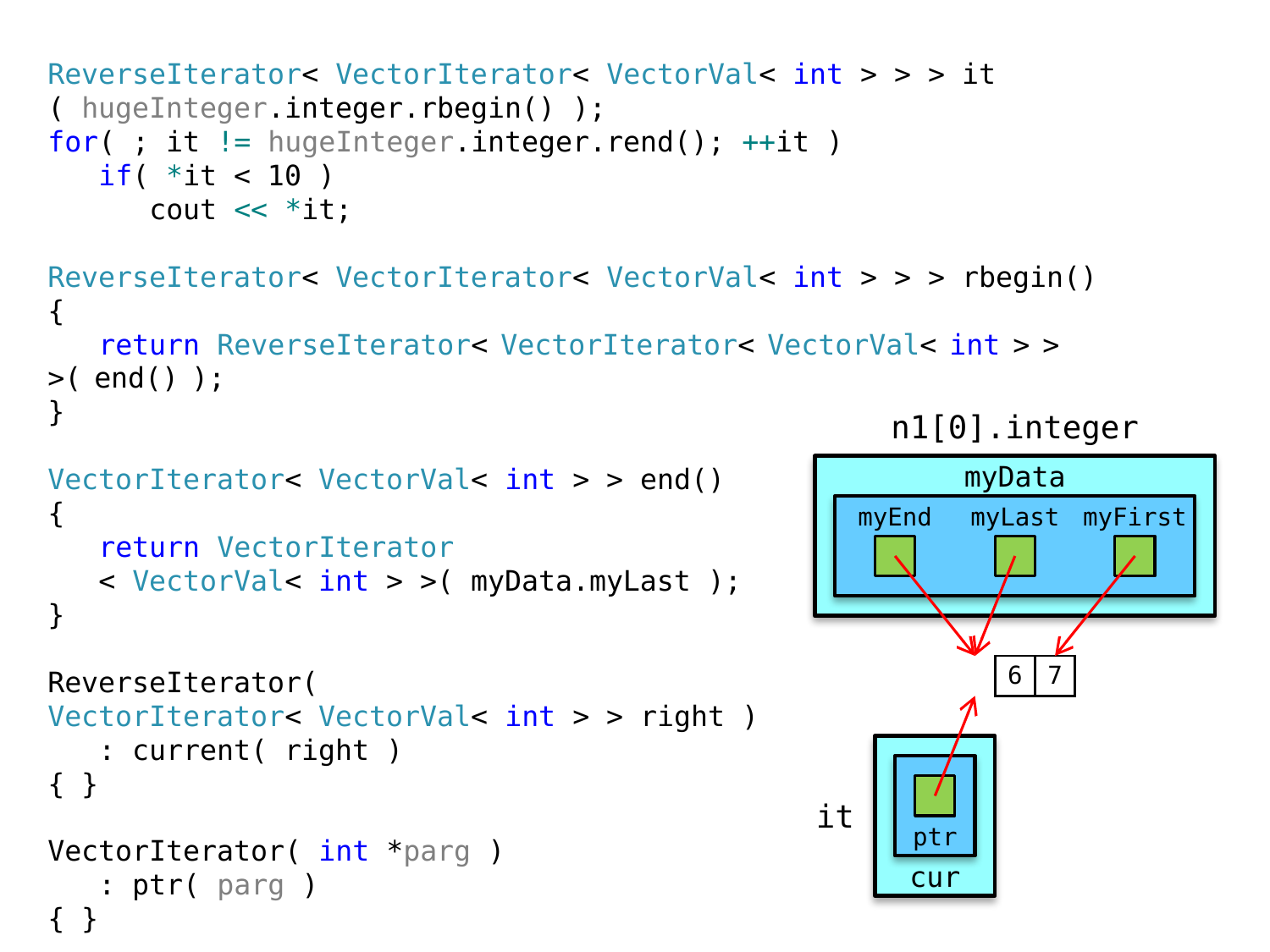

ReverseIterator< VectorIterator< VectorVal< int > > > it ( hugeInteger.integer.rbegin() );
for( ; it != hugeInteger.integer.rend(); ++it )
   if( *it < 10 )
      cout << *it;

ReverseIterator< VectorIterator< VectorVal< int > > > rbegin()
{
   return ReverseIterator< VectorIterator< VectorVal< int > > >( end() );
}

VectorIterator< VectorVal< int > > end()
{
   return VectorIterator
   < VectorVal< int > >( myData.myLast );
}

ReverseIterator(
VectorIterator< VectorVal< int > > right )
   : current( right )
{ }

VectorIterator( int *parg )
   : ptr( parg )
{ }
n1[0].integer

myData

myFirst
myEnd
myLast

| 6 | 7 |
| --- | --- |

it

ptr
cur